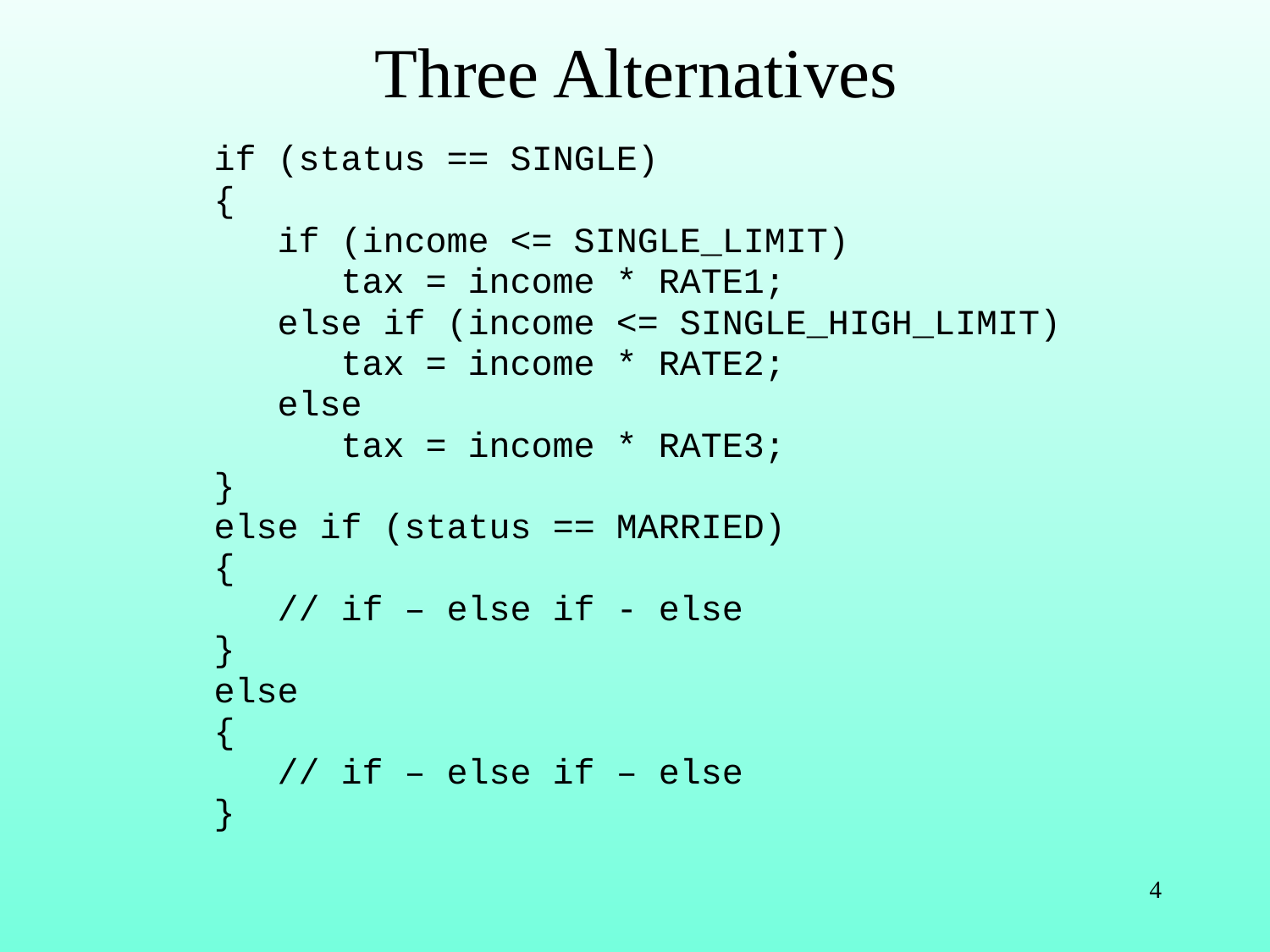

Three Alternatives
if (status == SINGLE)
{
   if (income <= SINGLE_LIMIT)
      tax = income * RATE1;
   else if (income <= SINGLE_HIGH_LIMIT)
      tax = income * RATE2;
   else
      tax = income * RATE3;
}
else if (status == MARRIED)
{
   // if – else if - else
}
else
{
   // if – else if – else
}
4